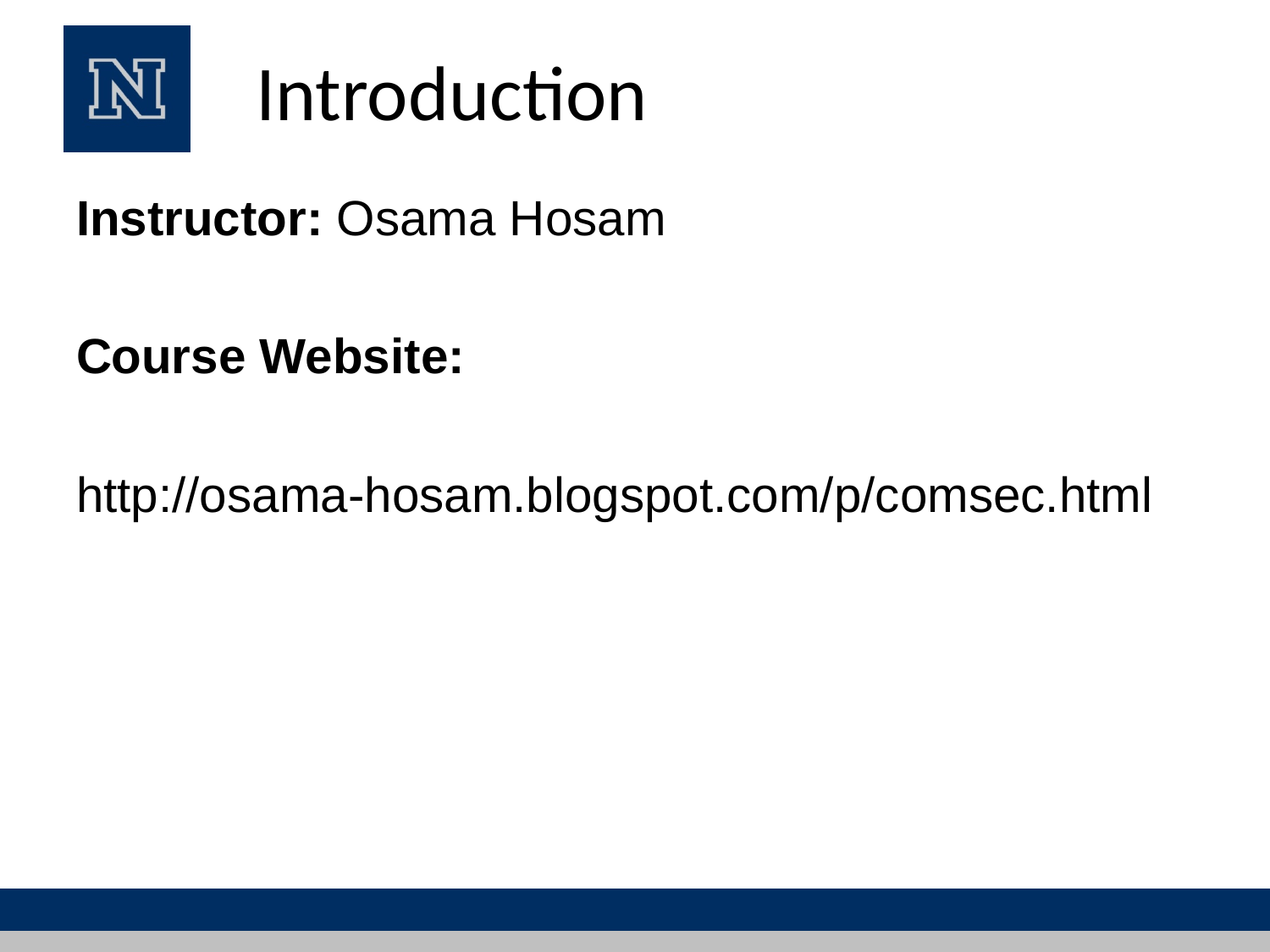

# Introduction
Instructor: Osama Hosam

Course Website:

http://osama-hosam.blogspot.com/p/comsec.html